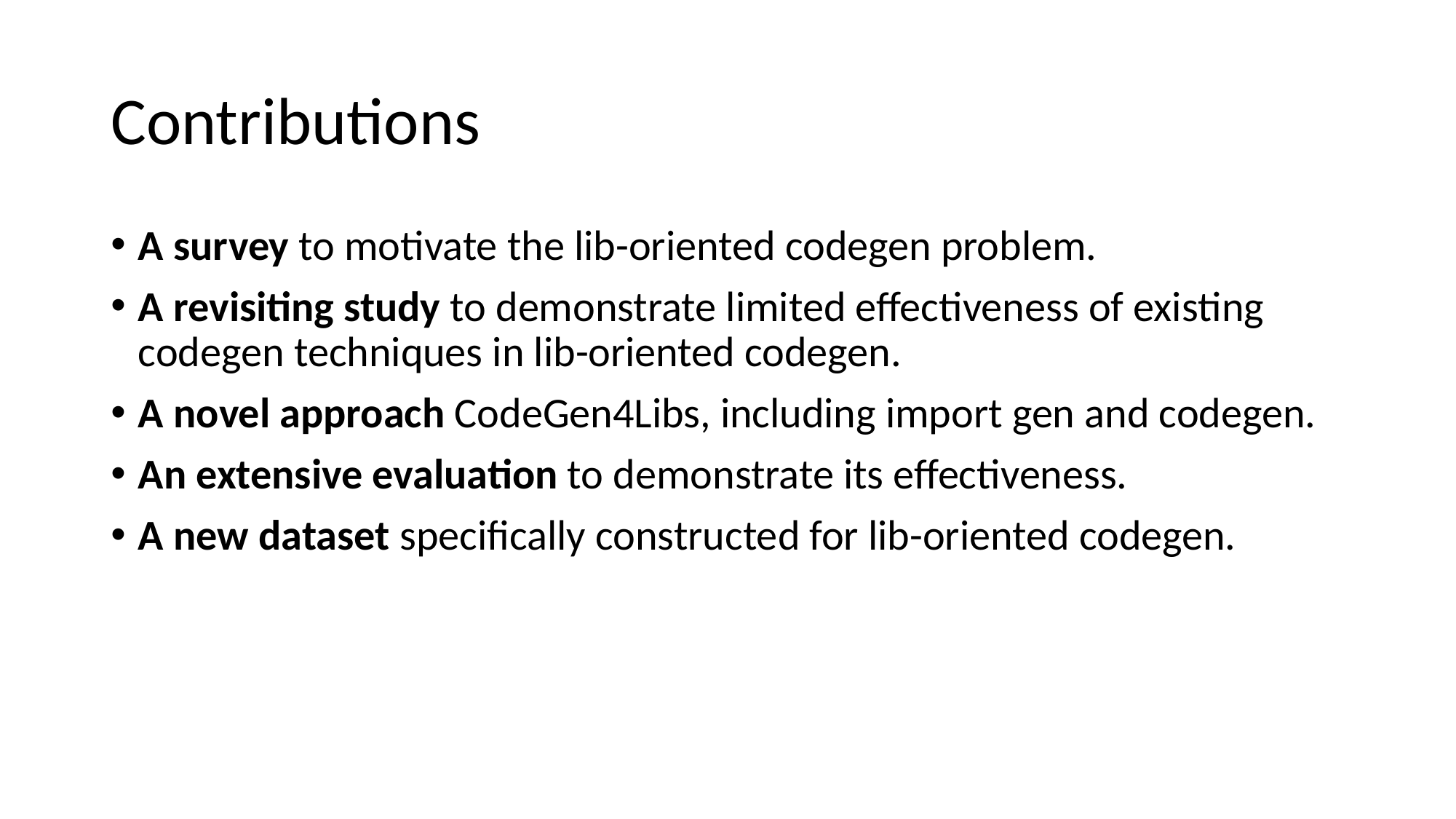

# Contributions
A survey to motivate the lib-oriented codegen problem.
A revisiting study to demonstrate limited effectiveness of existing codegen techniques in lib-oriented codegen.
A novel approach CodeGen4Libs, including import gen and codegen.
An extensive evaluation to demonstrate its effectiveness.
A new dataset specifically constructed for lib-oriented codegen.